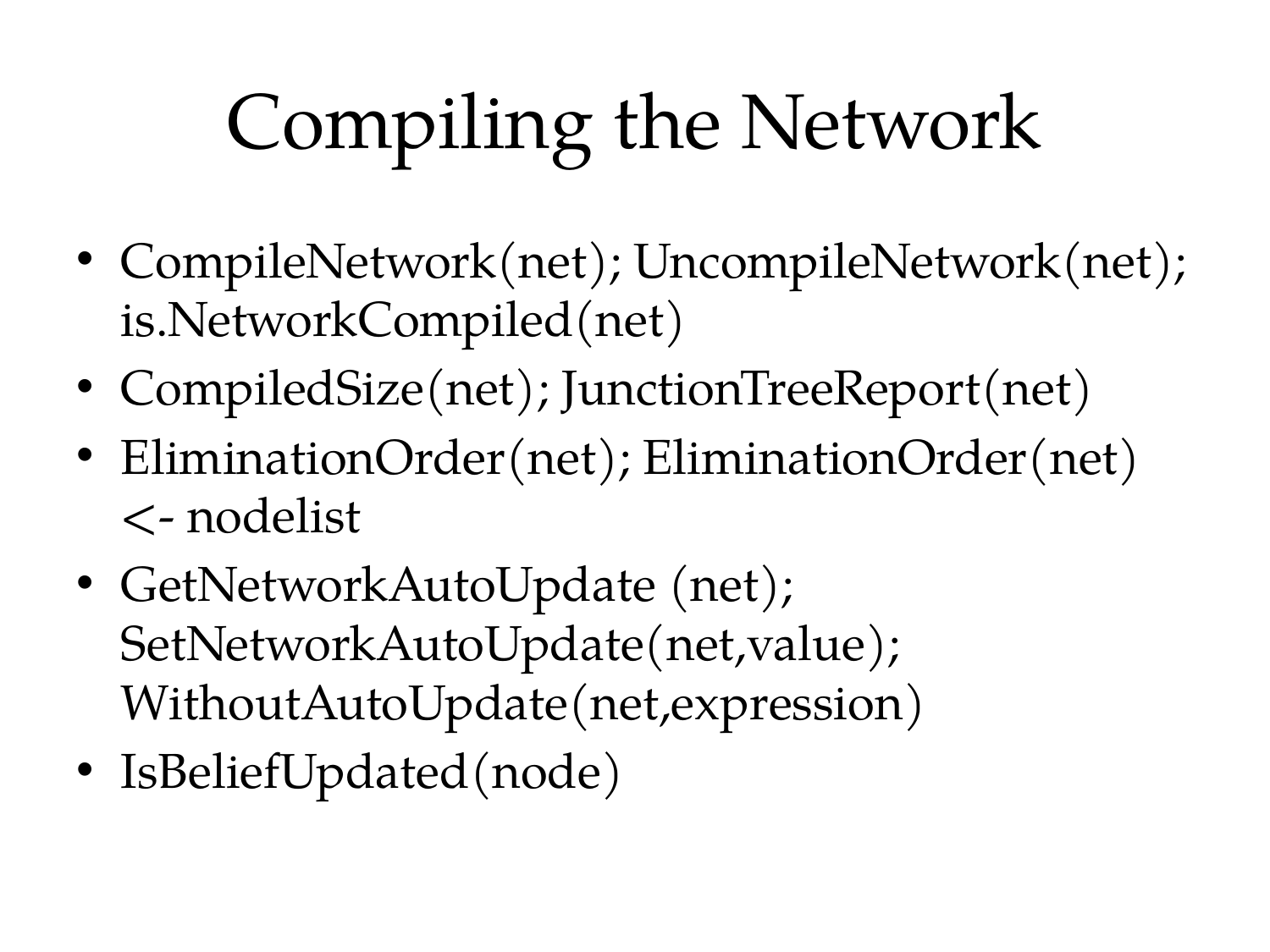

# Compiling the Network
CompileNetwork(net); UncompileNetwork(net); is.NetworkCompiled(net)
CompiledSize(net); JunctionTreeReport(net)
EliminationOrder(net); EliminationOrder(net) <- nodelist
GetNetworkAutoUpdate (net); SetNetworkAutoUpdate(net,value); WithoutAutoUpdate(net,expression)
IsBeliefUpdated(node)